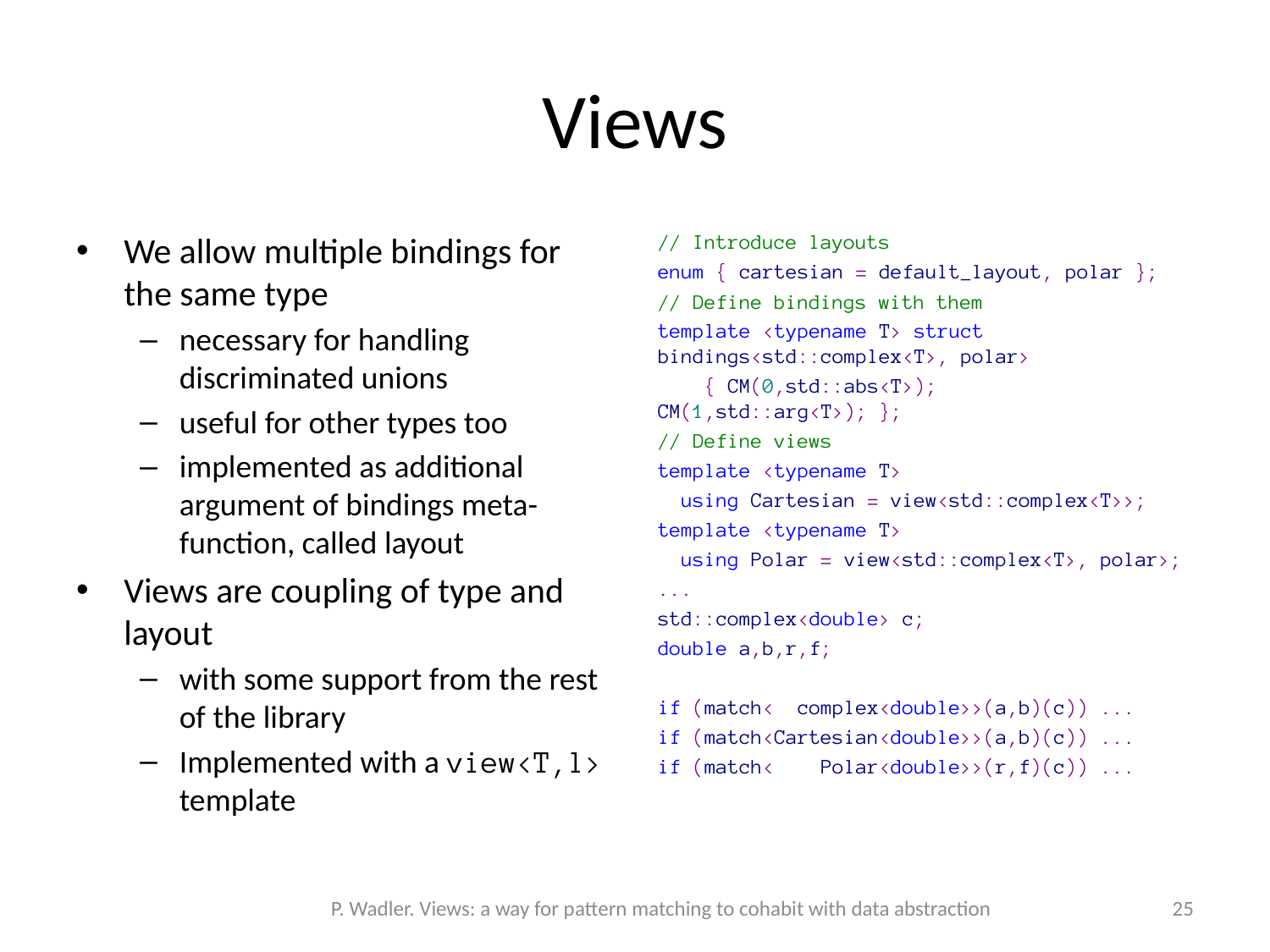

# Views
We allow multiple bindings for the same type
necessary for handling discriminated unions
useful for other types too
implemented as additional argument of bindings meta-function, called layout
Views are coupling of type and layout
with some support from the rest of the library
Implemented with a view<T,l> template
// Introduce layouts
enum { cartesian = default_layout, polar };
// Define bindings with them
template <typename T> struct bindings<std::complex<T>, polar>
    { CM(0,std::abs<T>);  CM(1,std::arg<T>); };
// Define views
template <typename T>
  using Cartesian = view<std::complex<T>>;
template <typename T>
  using Polar = view<std::complex<T>, polar>;
...
std::complex<double> c;
double a,b,r,f;

if (match<  complex<double>>(a,b)(c)) ...
if (match<Cartesian<double>>(a,b)(c)) ...
if (match<    Polar<double>>(r,f)(c)) ...
P. Wadler. Views: a way for pattern matching to cohabit with data abstraction
25